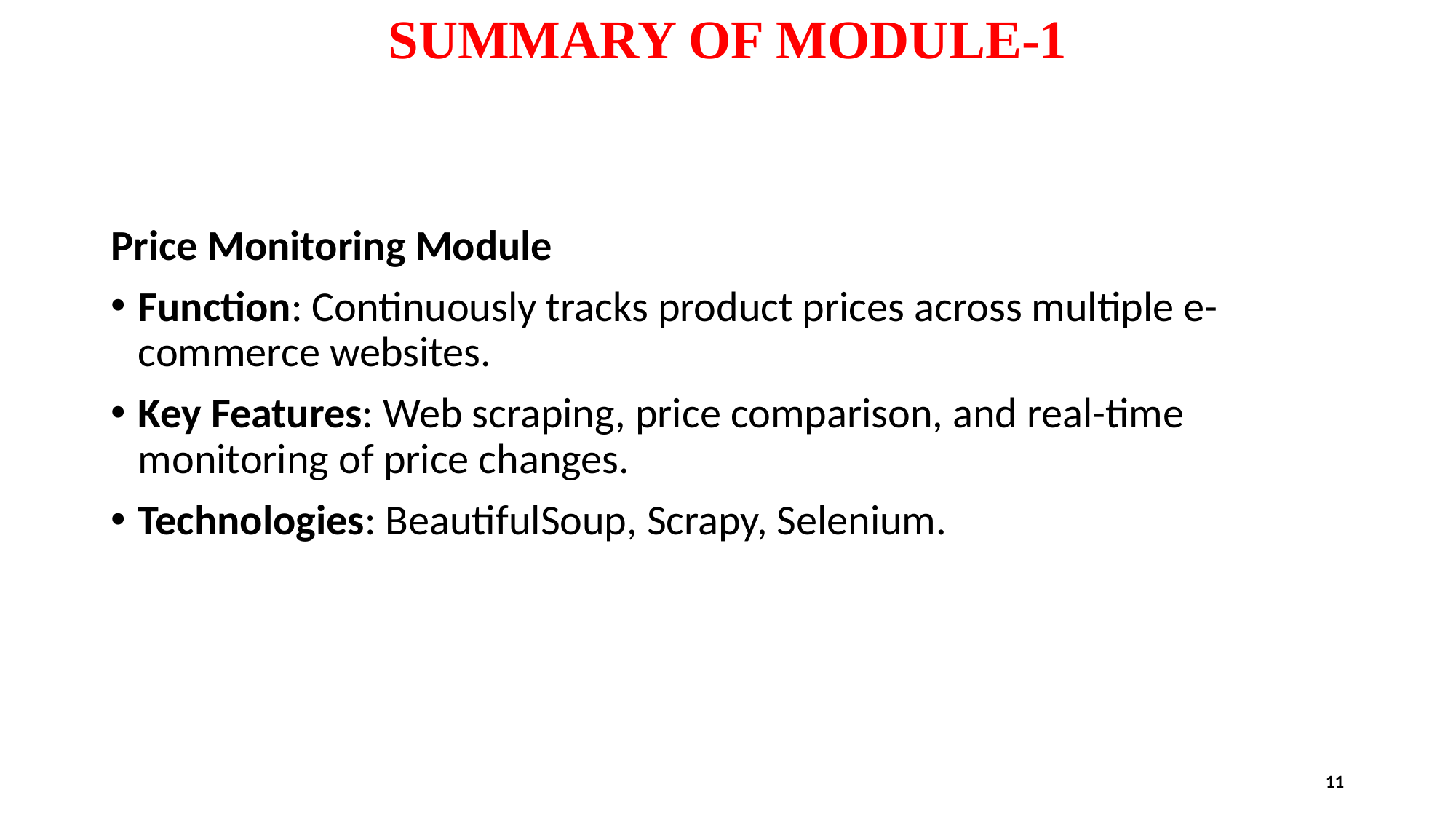

# SUMMARY OF MODULE-1
Price Monitoring Module
Function: Continuously tracks product prices across multiple e-commerce websites.
Key Features: Web scraping, price comparison, and real-time monitoring of price changes.
Technologies: BeautifulSoup, Scrapy, Selenium.

11